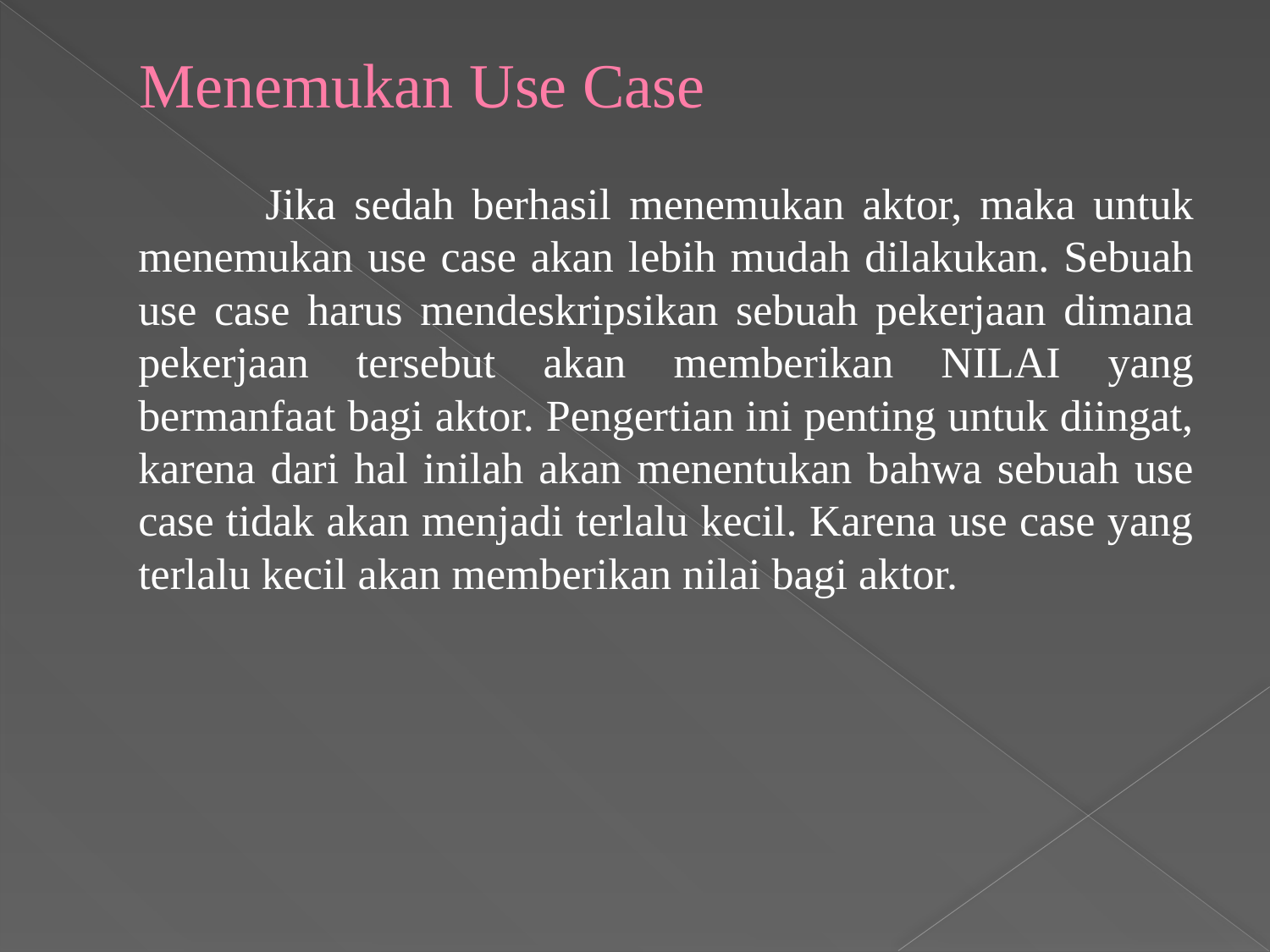

# Menemukan Use Case
		Jika sedah berhasil menemukan aktor, maka untuk menemukan use case akan lebih mudah dilakukan. Sebuah use case harus mendeskripsikan sebuah pekerjaan dimana pekerjaan tersebut akan memberikan NILAI yang bermanfaat bagi aktor. Pengertian ini penting untuk diingat, karena dari hal inilah akan menentukan bahwa sebuah use case tidak akan menjadi terlalu kecil. Karena use case yang terlalu kecil akan memberikan nilai bagi aktor.